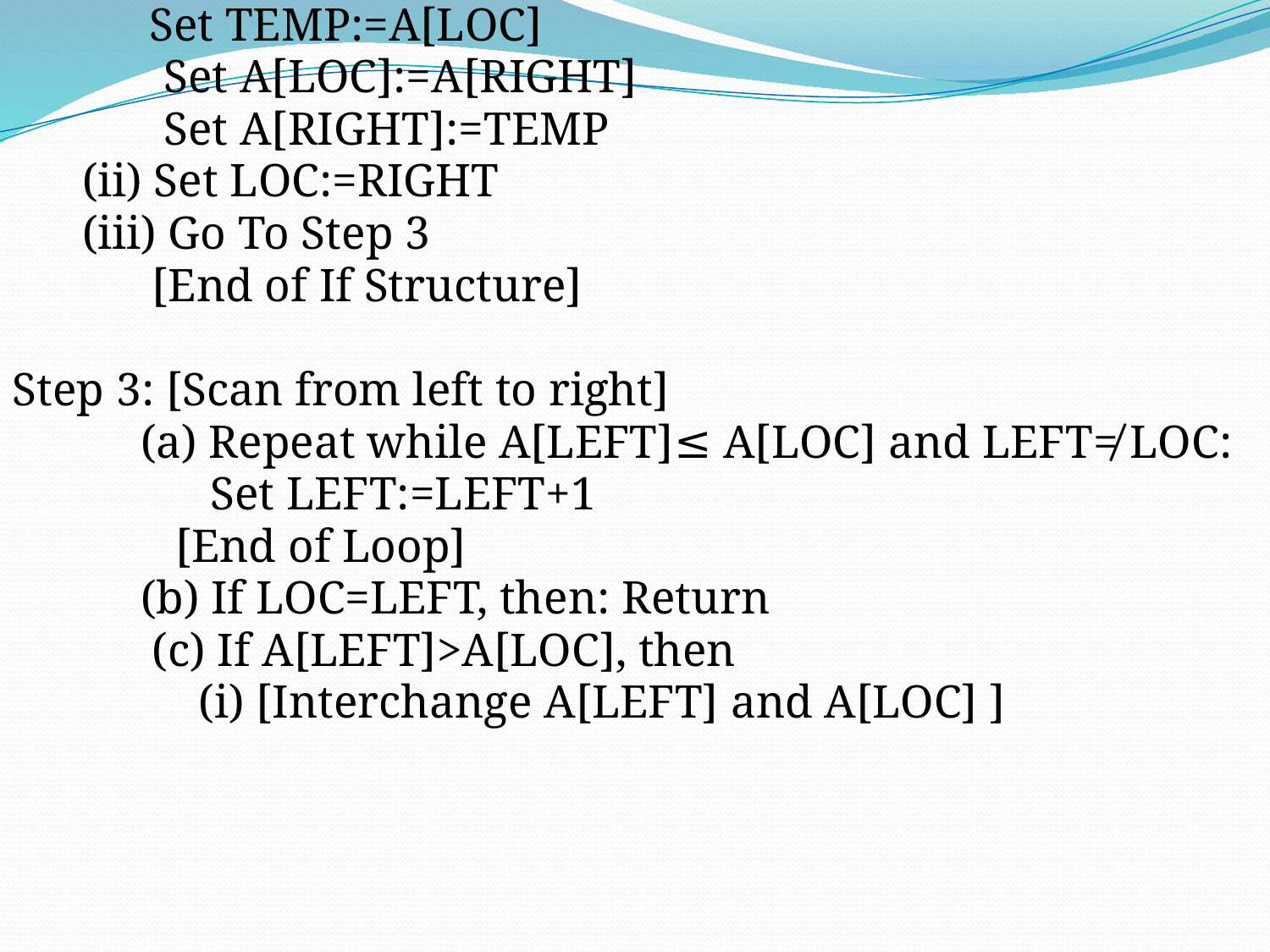

Set TEMP:=A[LOC]
             Set A[LOC]:=A[RIGHT]
             Set A[RIGHT]:=TEMP
      (ii) Set LOC:=RIGHT
      (iii) Go To Step 3
            [End of If Structure]

Step 3: [Scan from left to right]
           (a) Repeat while A[LEFT]≤ A[LOC] and LEFT≠ LOC:
                 Set LEFT:=LEFT+1
              [End of Loop]
           (b) If LOC=LEFT, then: Return
            (c) If A[LEFT]>A[LOC], then
                (i) [Interchange A[LEFT] and A[LOC] ]